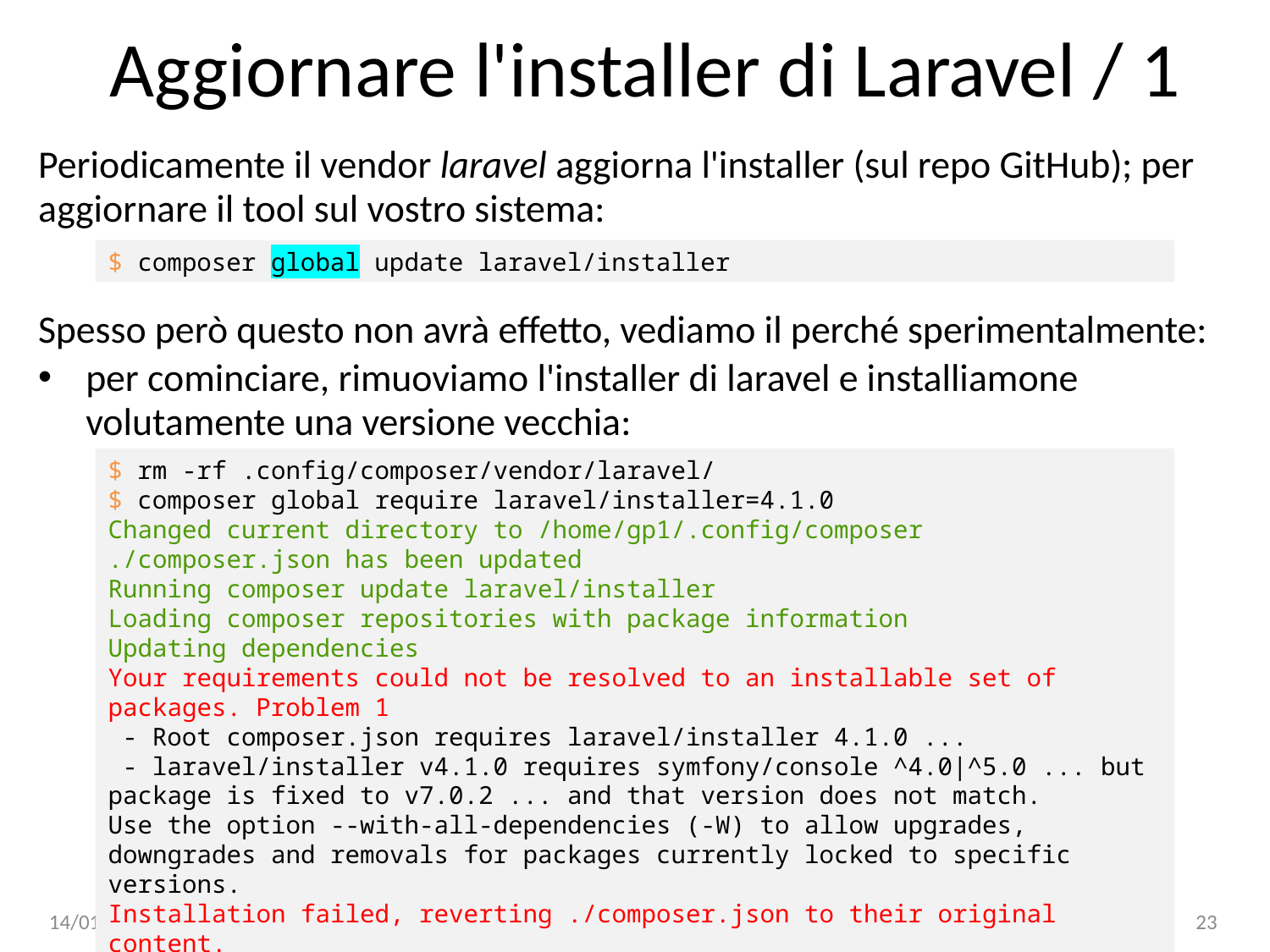

# Aggiornare l'installer di Laravel / 1
Periodicamente il vendor laravel aggiorna l'installer (sul repo GitHub); per aggiornare il tool sul vostro sistema:
$ composer global update laravel/installer
Spesso però questo non avrà effetto, vediamo il perché sperimentalmente:
per cominciare, rimuoviamo l'installer di laravel e installiamone volutamente una versione vecchia:
$ rm -rf .config/composer/vendor/laravel/
$ composer global require laravel/installer=4.1.0
Changed current directory to /home/gp1/.config/composer
./composer.json has been updated
Running composer update laravel/installer
Loading composer repositories with package information
Updating dependencies
Your requirements could not be resolved to an installable set of packages. Problem 1
 - Root composer.json requires laravel/installer 4.1.0 ...
 - laravel/installer v4.1.0 requires symfony/console ^4.0|^5.0 ... but package is fixed to v7.0.2 ... and that version does not match.
Use the option --with-all-dependencies (-W) to allow upgrades, downgrades and removals for packages currently locked to specific versions.
Installation failed, reverting ./composer.json to their original content.
14/01/25
Laravel: installazione, configurazione, tool
23